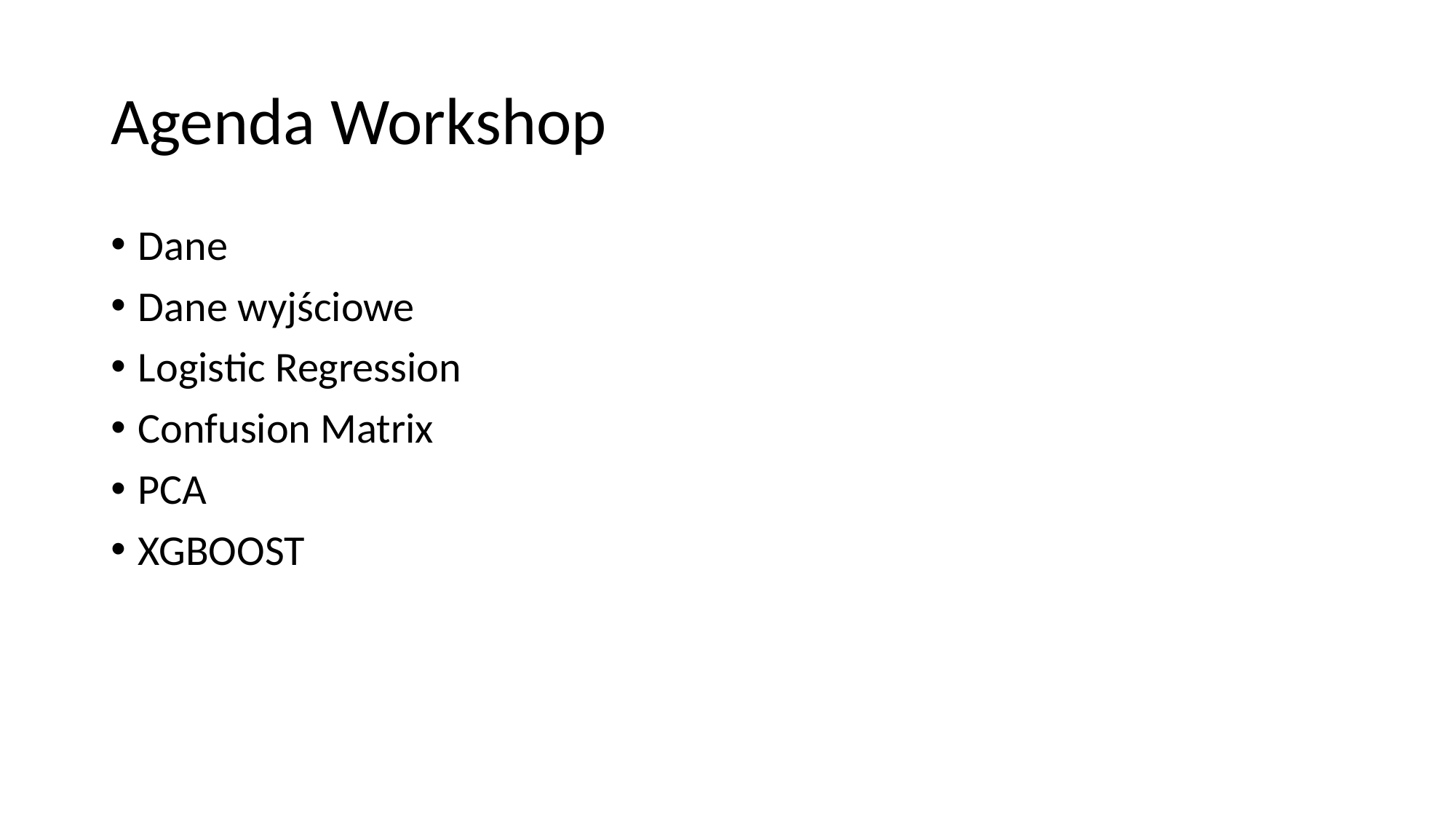

# Agenda Workshop
Dane
Dane wyjściowe
Logistic Regression
Confusion Matrix
PCA
XGBOOST